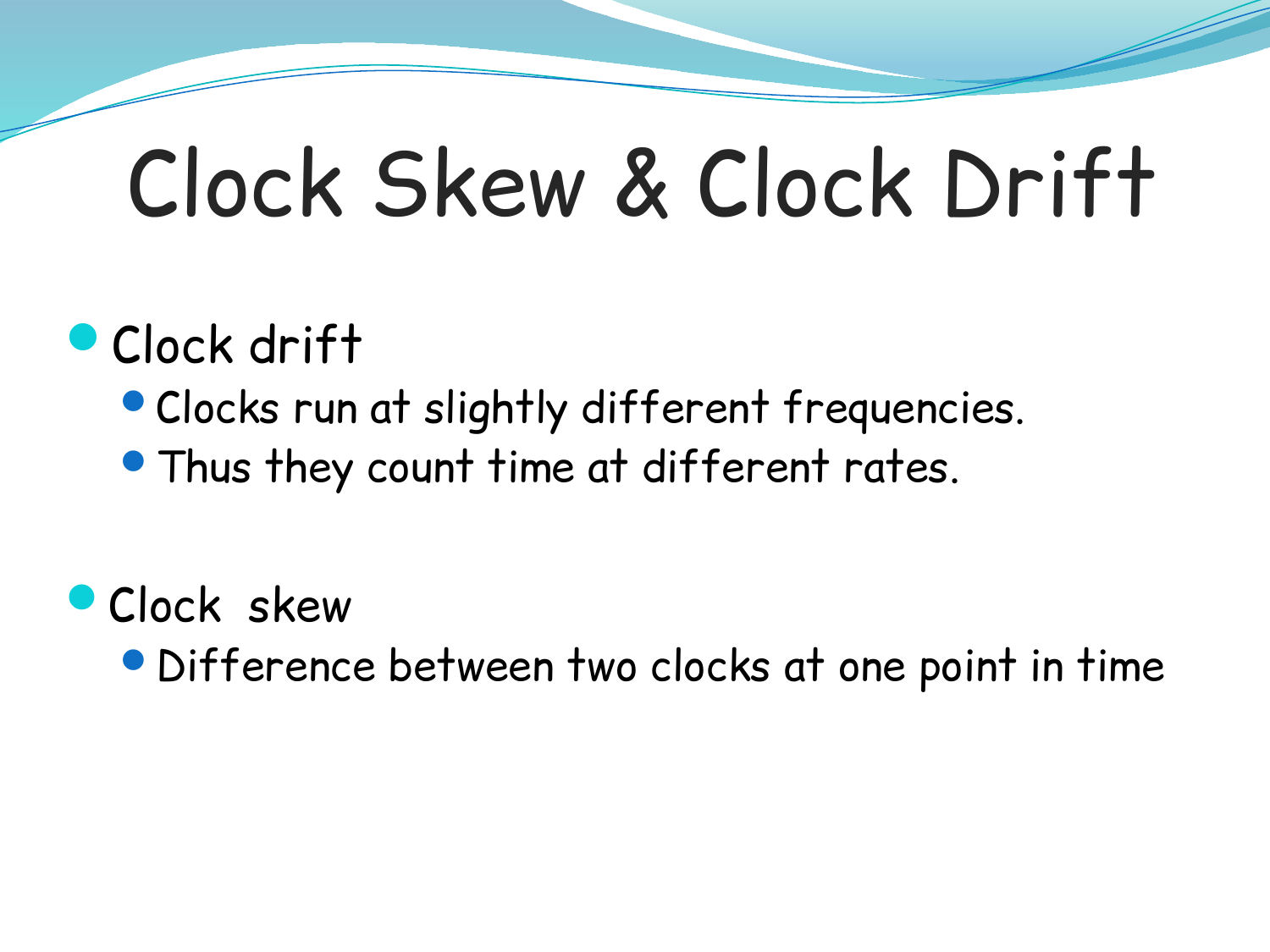

# Clock Skew & Clock Drift
Clock drift
Clocks run at slightly different frequencies.
Thus they count time at different rates.

Clock  skew
Difference between two clocks at one point in time